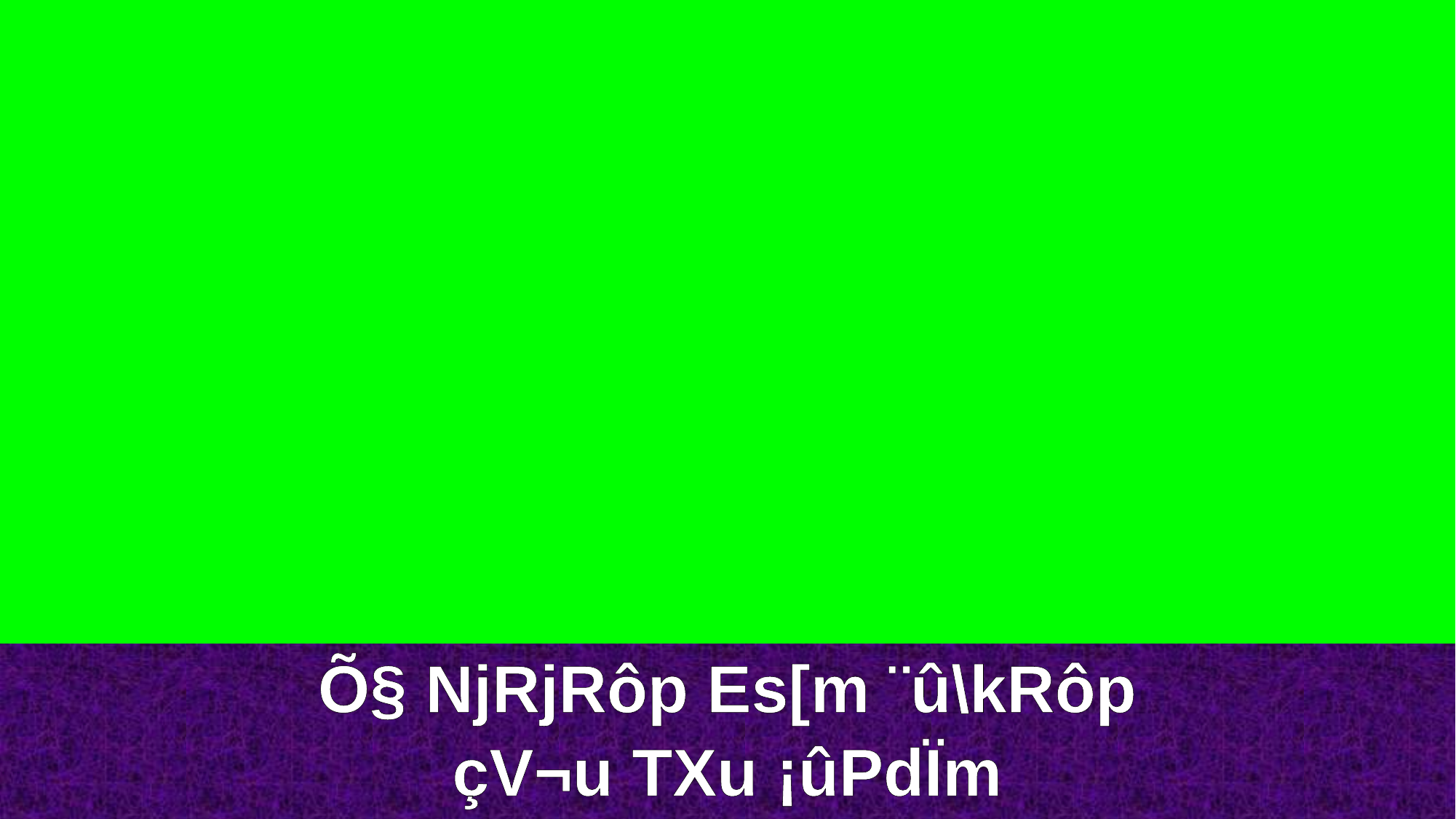

Õ§ NjRjRôp Es[m ¨û\kRôp
çV¬u TXu ¡ûPdÏm